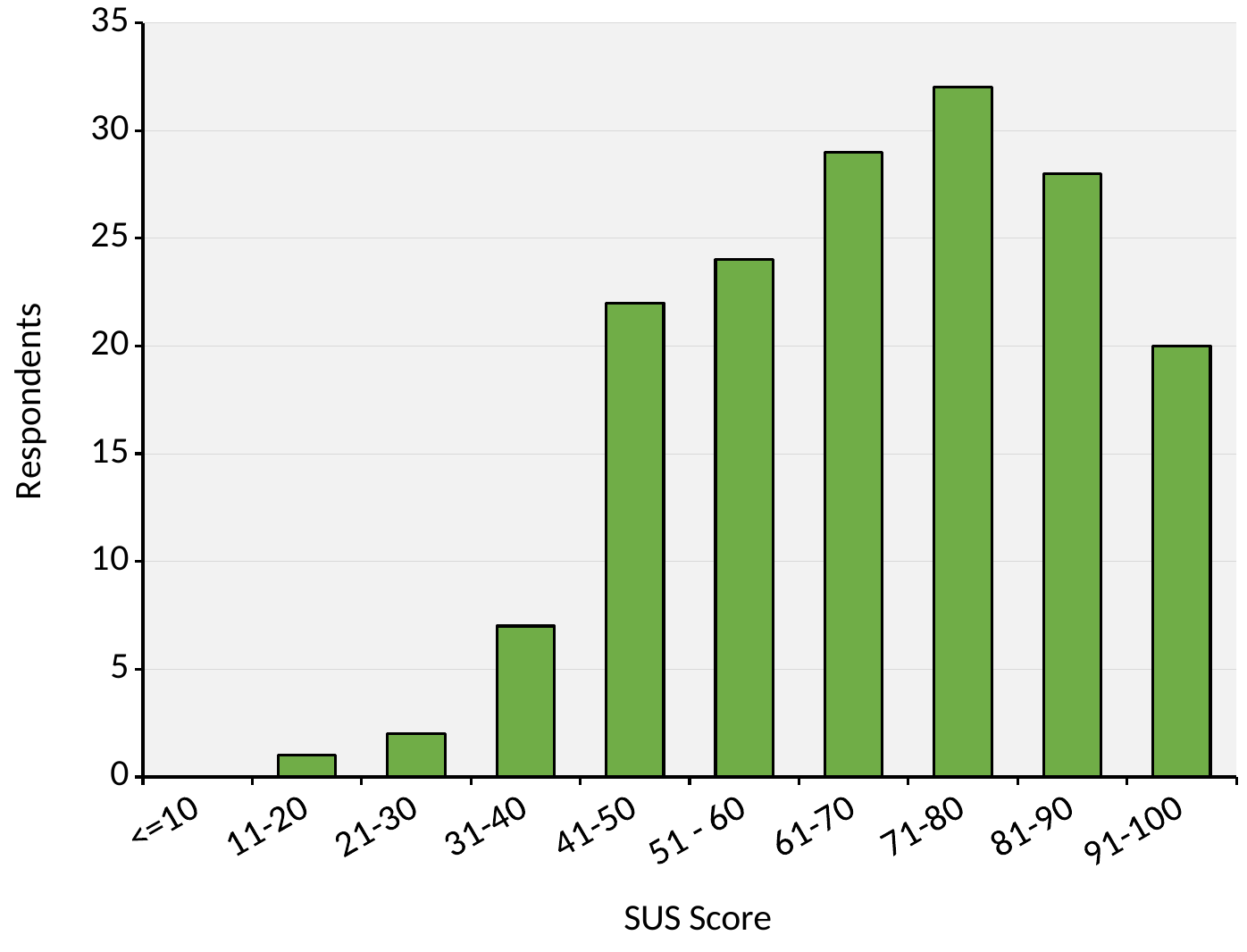

### Chart

| Category |  |
|---|---|
| <=10 | 0.0 |
| 11-20 | 1.0 |
| 21-30 | 2.0 |
| 31-40 | 7.0 |
| 41-50 | 22.0 |
| 51 - 60 | 24.0 |
| 61-70 | 29.0 |
| 71-80 | 32.0 |
| 81-90 | 28.0 |
| 91-100 | 20.0 |